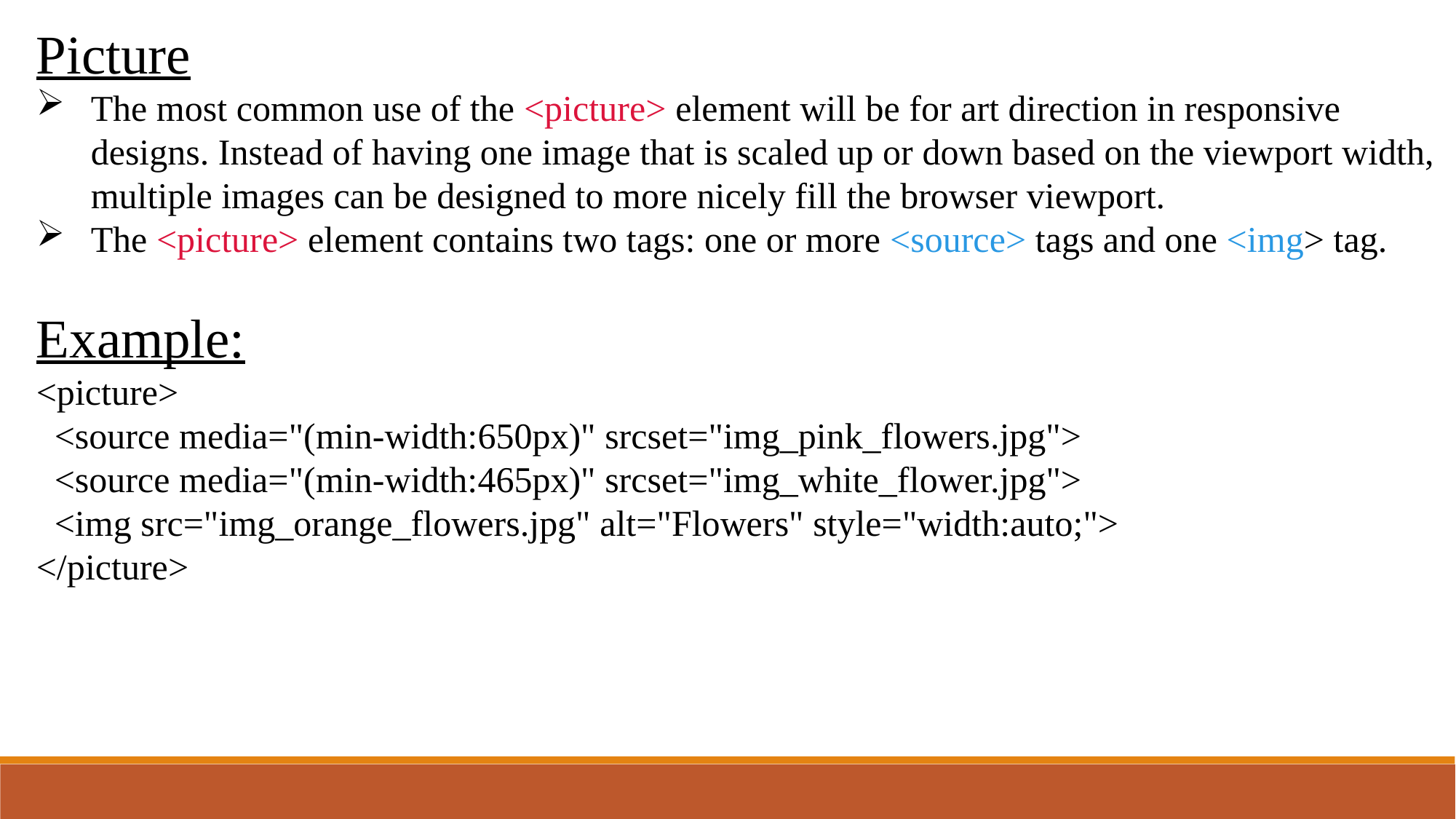

Picture
The most common use of the <picture> element will be for art direction in responsive designs. Instead of having one image that is scaled up or down based on the viewport width, multiple images can be designed to more nicely fill the browser viewport.
The <picture> element contains two tags: one or more <source> tags and one <img> tag.

Example:
<picture>
  <source media="(min-width:650px)" srcset="img_pink_flowers.jpg">
  <source media="(min-width:465px)" srcset="img_white_flower.jpg">
  <img src="img_orange_flowers.jpg" alt="Flowers" style="width:auto;">
</picture>